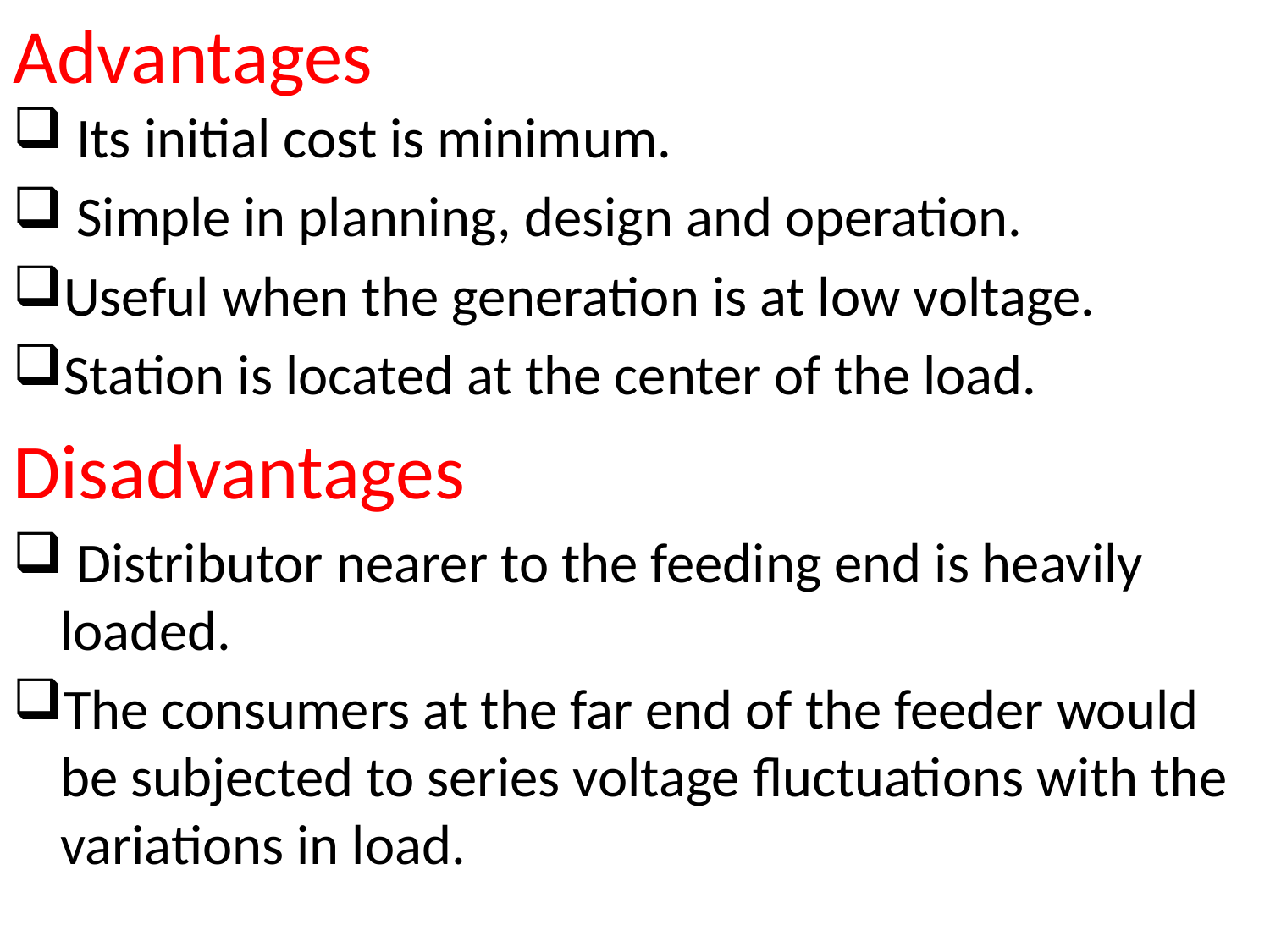

# Advantages
 Its initial cost is minimum.
 Simple in planning, design and operation.
Useful when the generation is at low voltage.
Station is located at the center of the load.
Disadvantages
 Distributor nearer to the feeding end is heavily loaded.
The consumers at the far end of the feeder would be subjected to series voltage fluctuations with the variations in load.